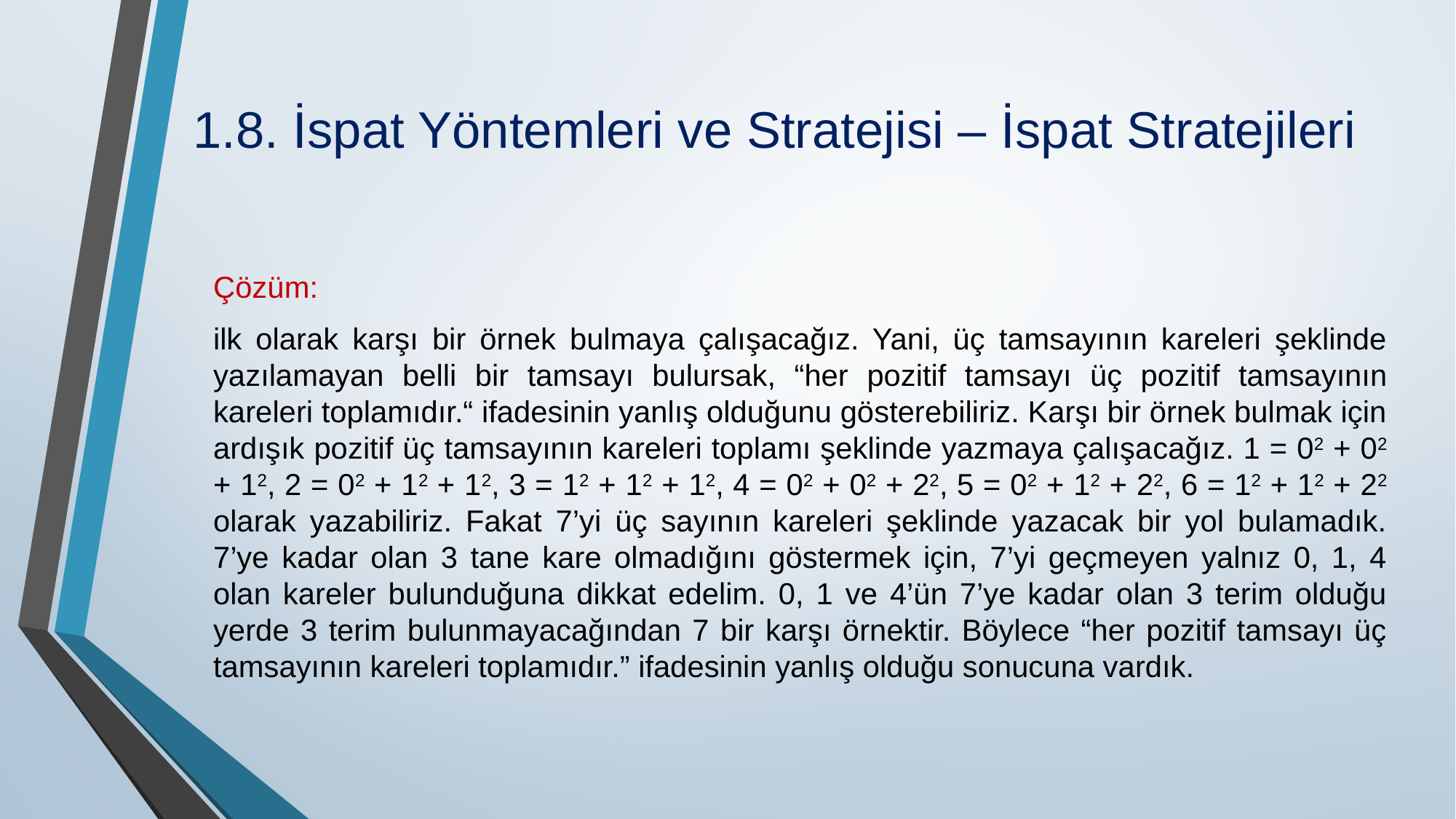

# 1.8. İspat Yöntemleri ve Stratejisi – İspat Stratejileri
Çözüm:
ilk olarak karşı bir örnek bulmaya çalışacağız. Yani, üç tamsayının kareleri şeklinde yazılamayan belli bir tamsayı bulursak, “her pozitif tam­sayı üç pozitif tamsayının kareleri toplamıdır.“ ifadesinin yanlış olduğunu gösterebiliriz. Karşı bir örnek bulmak için ardışık pozitif üç tamsayının kareleri toplamı şeklinde yazmaya çalışa­cağız. 1 = 02 + 02 + 12, 2 = 02 + 12 + 12, 3 = 12 + 12 + 12, 4 = 02 + 02 + 22, 5 = 02 + 12 + 22, 6 = 12 + 12 + 22 olarak yazabiliriz. Fakat 7’yi üç sayının kareleri şeklinde yazacak bir yol bulamadık. 7’ye kadar olan 3 tane kare olmadığını göstermek için, 7’yi geçmeyen yalnız 0, 1, 4 olan kareler bulunduğuna dikkat edelim. 0, 1 ve 4’ün 7’ye kadar olan 3 terim olduğu yerde 3 terim bulunmayacağından 7 bir karşı örnektir. Böylece “her pozitif tamsayı üç tamsayının kareleri toplamıdır.” ifadesinin yanlış olduğu sonucuna vardık.